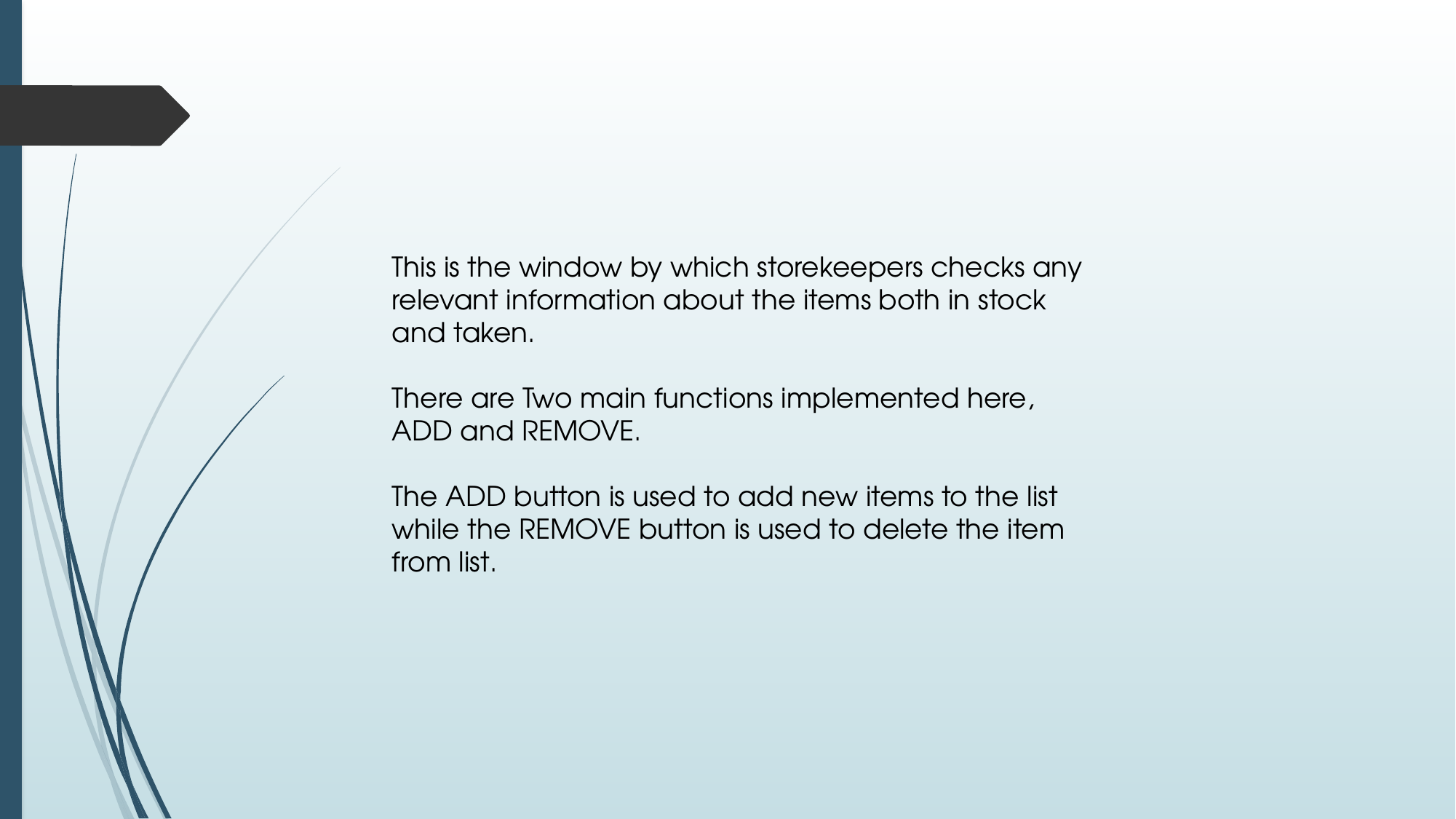

This is the window by which storekeepers checks any relevant information about the items both in stock and taken.

There are Two main functions implemented here, ADD and REMOVE.

The ADD button is used to add new items to the list while the REMOVE button is used to delete the item from list.